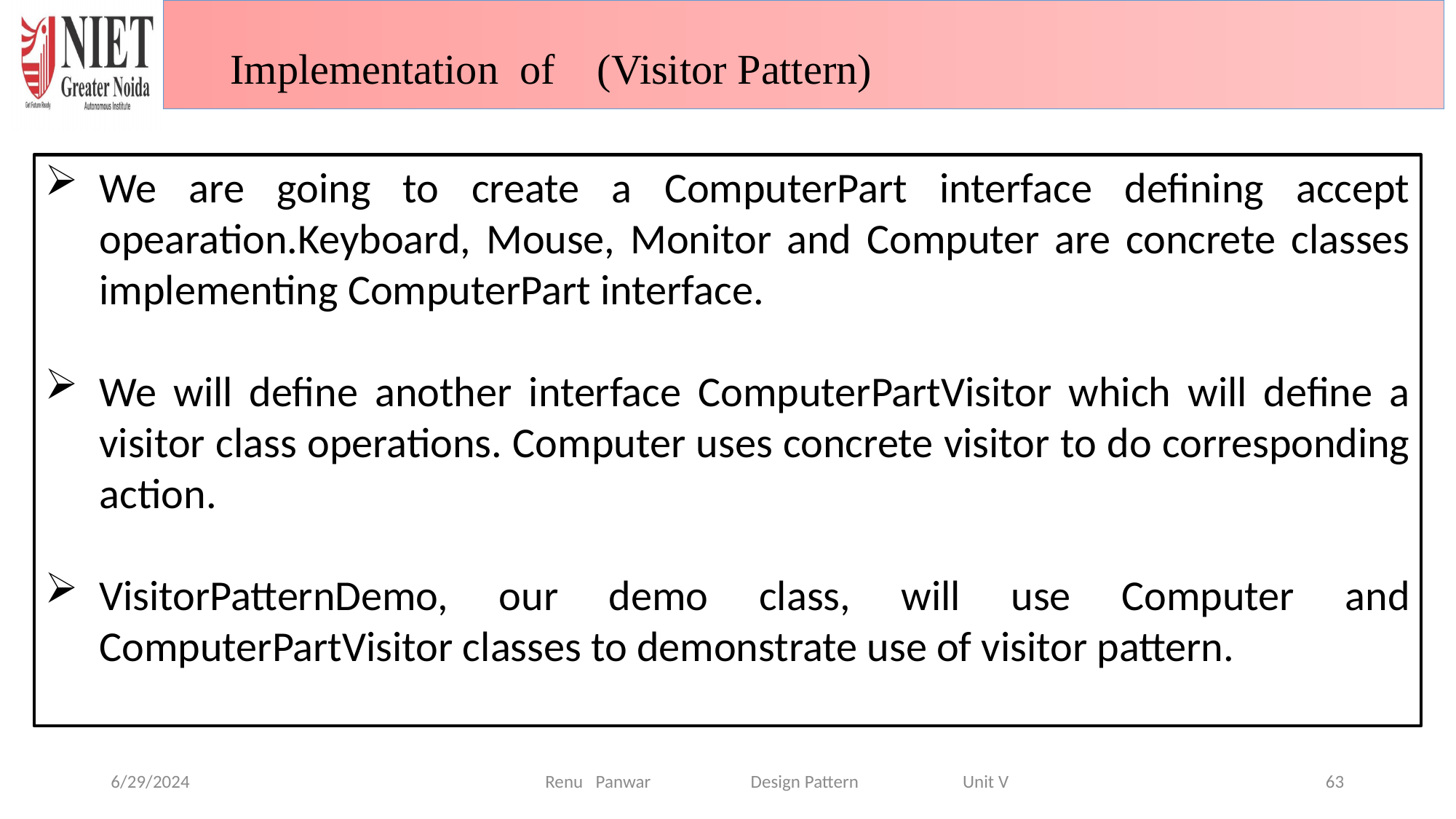

Implementation  of    (Visitor Pattern)
We are going to create a ComputerPart interface defining accept opearation.Keyboard, Mouse, Monitor and Computer are concrete classes implementing ComputerPart interface.

We will define another interface ComputerPartVisitor which will define a visitor class operations. Computer uses concrete visitor to do corresponding action.

VisitorPatternDemo, our demo class, will use Computer and ComputerPartVisitor classes to demonstrate use of visitor pattern.

6/29/2024
63
Renu   Panwar                        Design Pattern                         Unit V